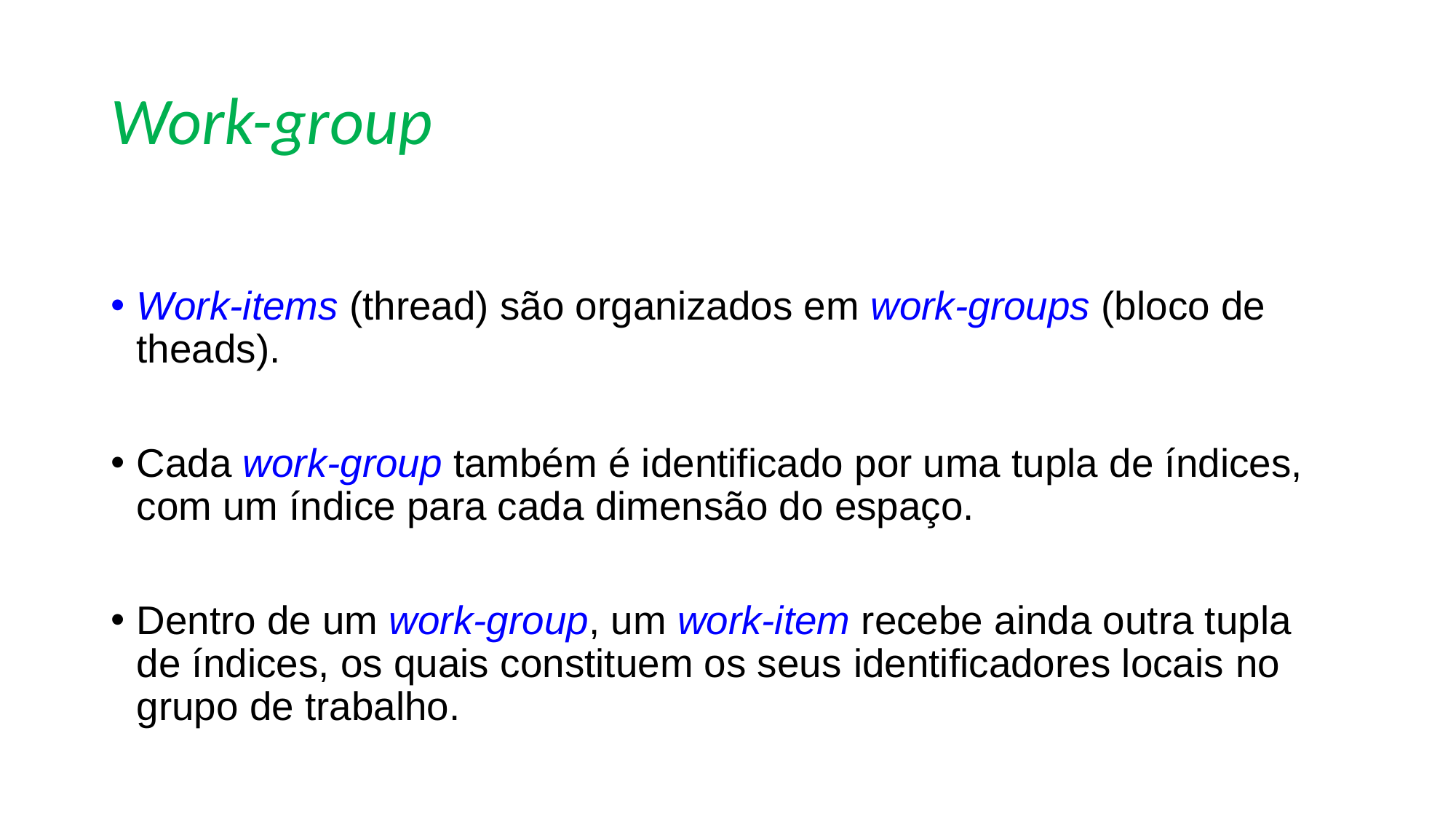

# Work-group

Work-items (thread) são organizados em work-groups (bloco de theads).

Cada work-group também é identificado por uma tupla de índices, com um índice para cada dimensão do espaço.

Dentro de um work-group, um work-item recebe ainda outra tupla de índices, os quais constituem os seus identificadores locais no grupo de trabalho.